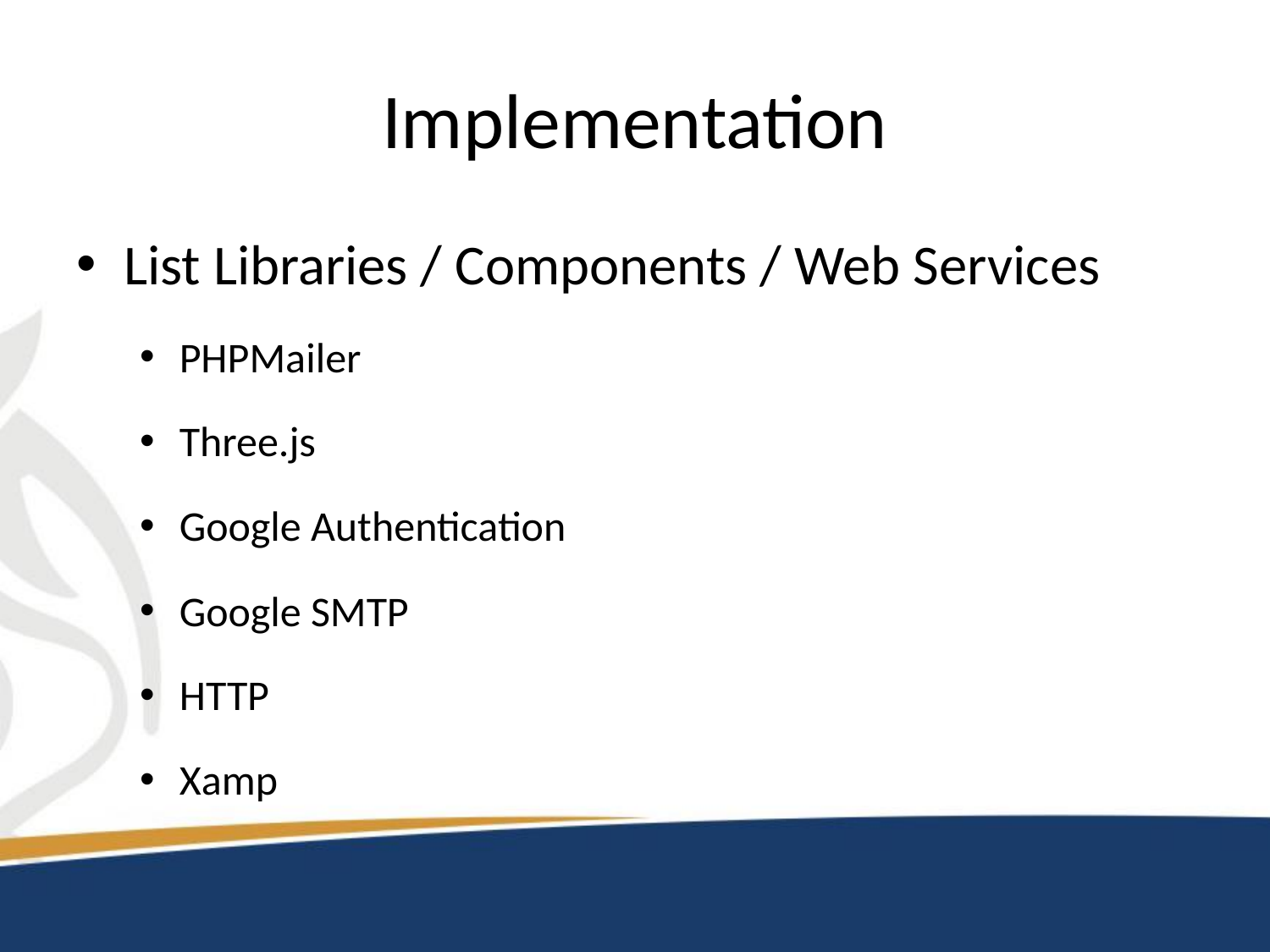

# Implementation
List Libraries / Components / Web Services
PHPMailer
Three.js
Google Authentication
Google SMTP
HTTP
Xamp